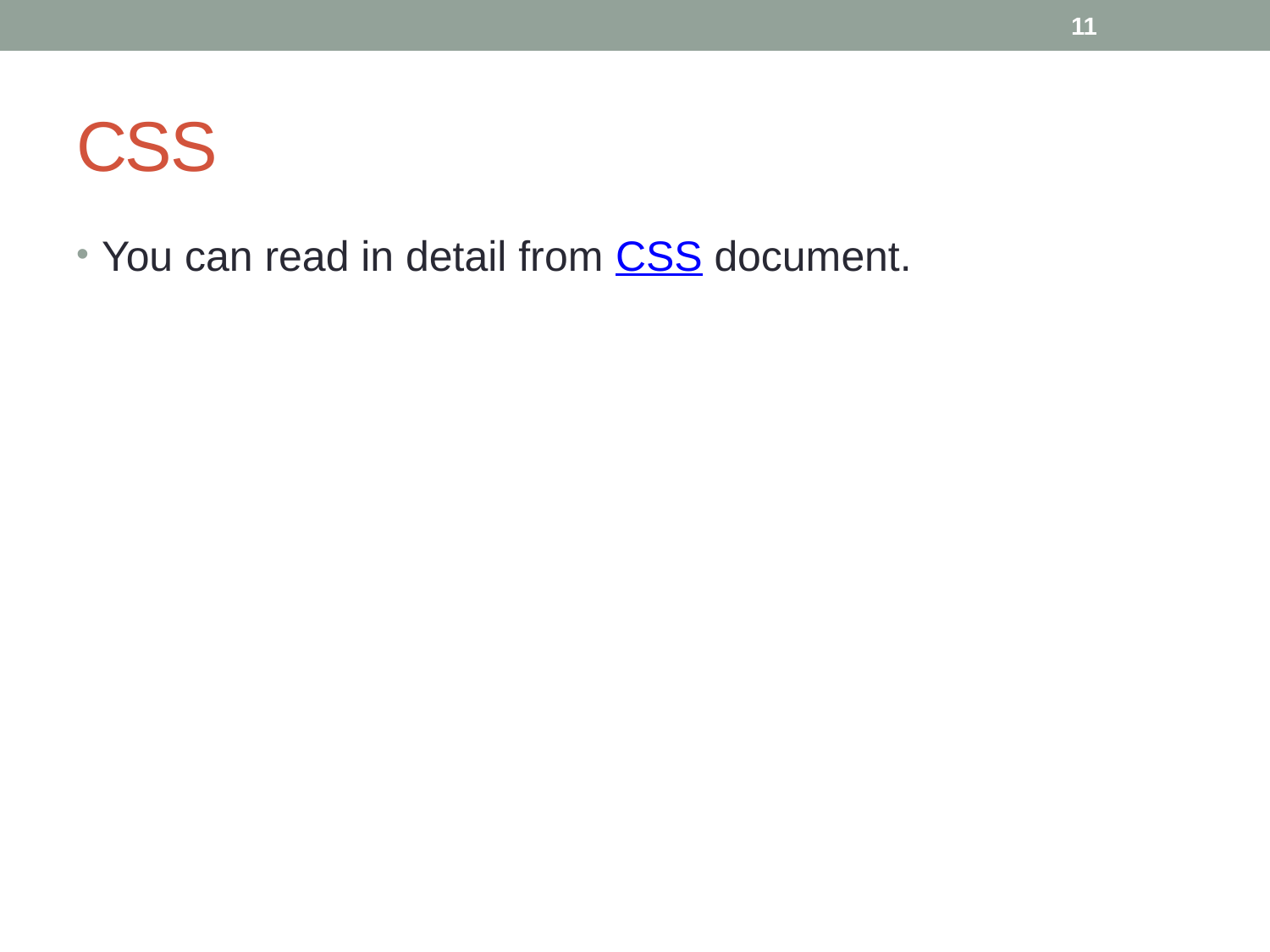

11
# CSS
You can read in detail from CSS document.